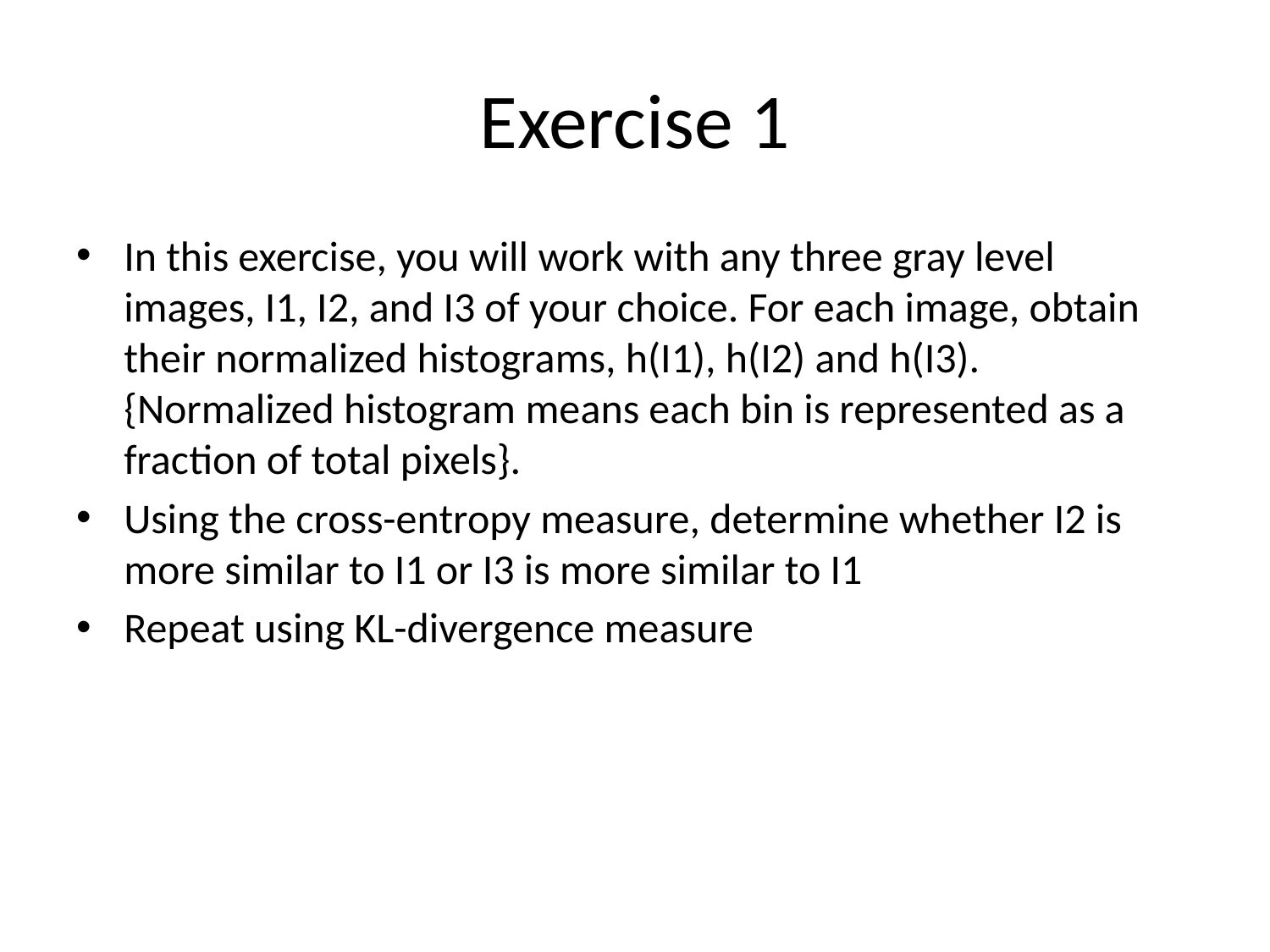

# Exercise 1
In this exercise, you will work with any three gray level images, I1, I2, and I3 of your choice. For each image, obtain their normalized histograms, h(I1), h(I2) and h(I3). {Normalized histogram means each bin is represented as a fraction of total pixels}.
Using the cross-entropy measure, determine whether I2 is more similar to I1 or I3 is more similar to I1
Repeat using KL-divergence measure